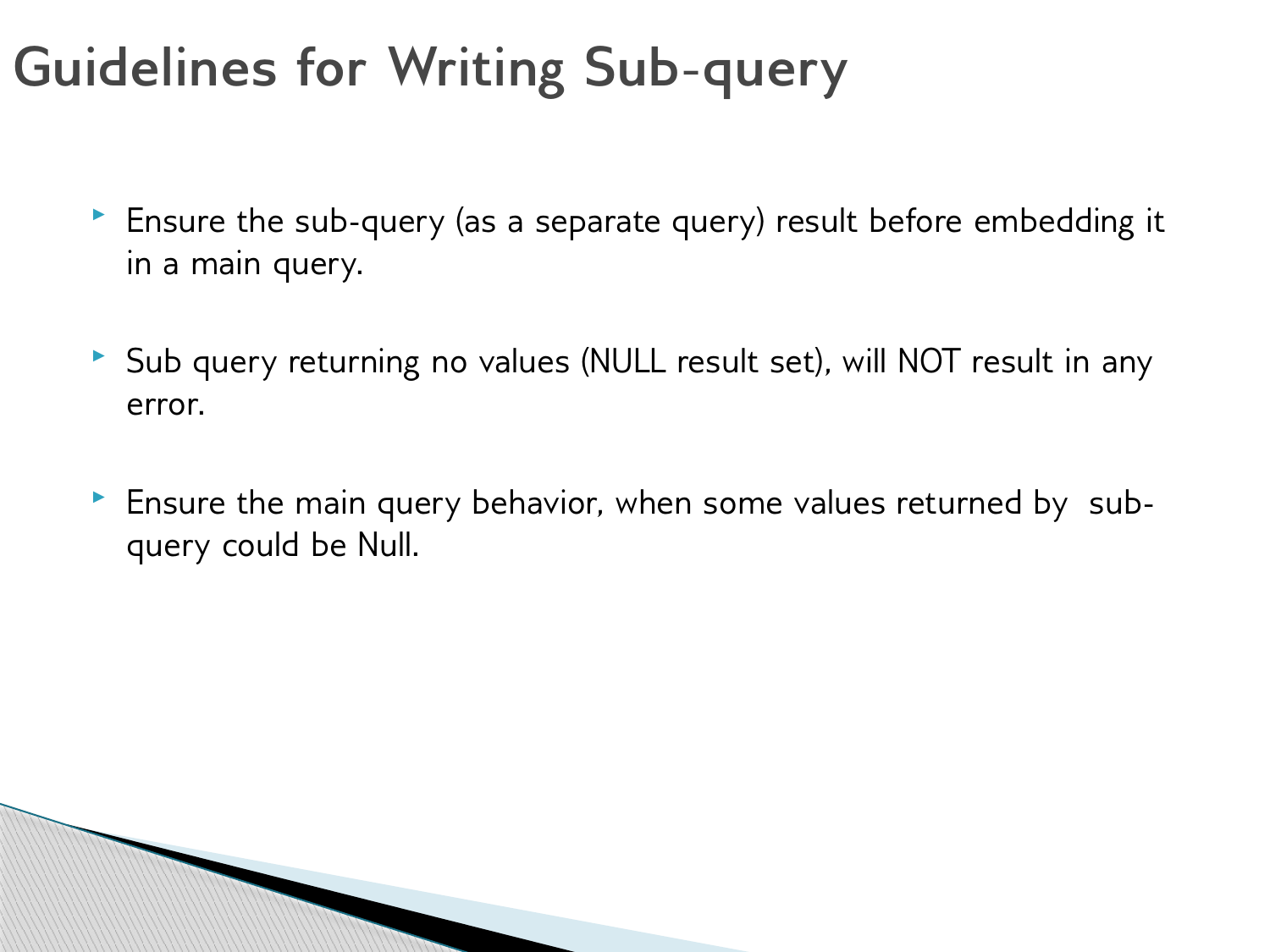

# Guidelines for Writing Sub-query
Ensure the sub-query (as a separate query) result before embedding it in a main query.

Sub query returning no values (NULL result set), will NOT result in any error.

Ensure the main query behavior, when some values returned by  sub-query could be Null.